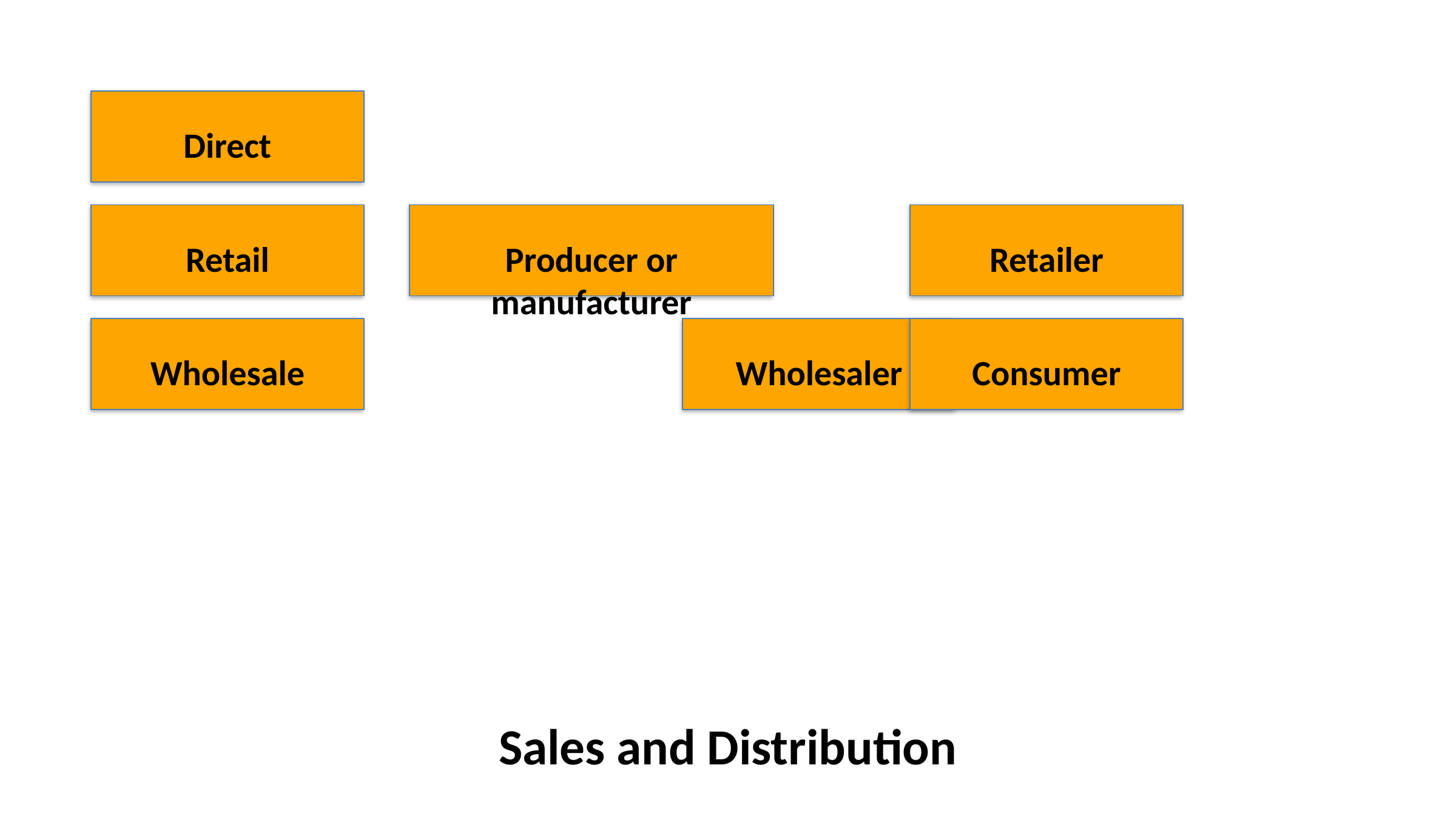

#

Direct

Retail

Producer or manufacturer

Retailer

Wholesale

Wholesaler

Consumer

Sales and Distribution

This Photo by Unknown author is licensed under CC BY-SA-NC.